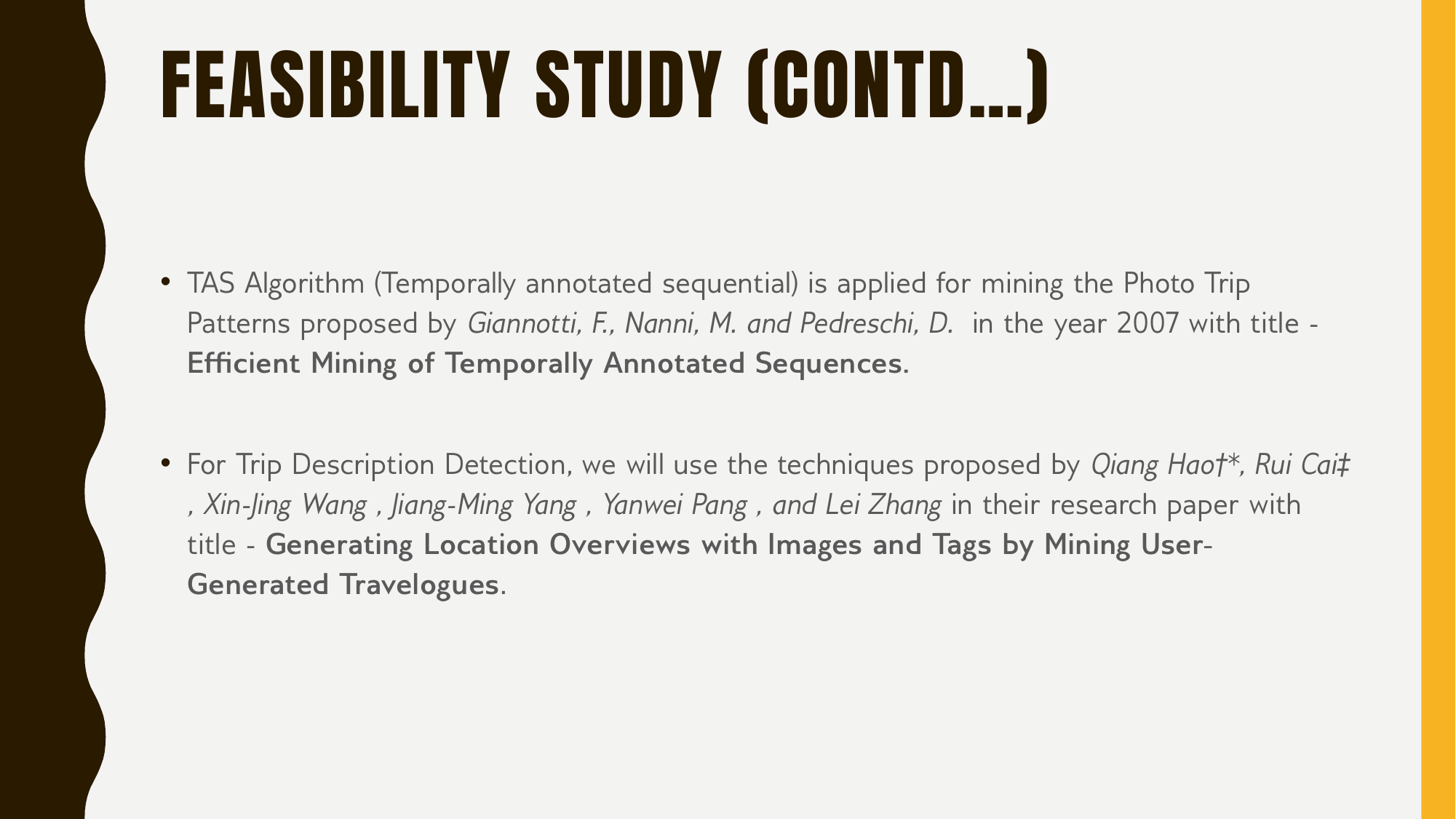

# Feasibility Study (contd…)
TAS Algorithm (Temporally annotated sequential) is applied for mining the Photo Trip Patterns proposed by Giannotti, F., Nanni, M. and Pedreschi, D.  in the year 2007 with title - Efficient Mining of Temporally Annotated Sequences.

For Trip Description Detection, we will use the techniques proposed by Qiang Hao†*, Rui Cai‡ , Xin-Jing Wang , Jiang-Ming Yang , Yanwei Pang , and Lei Zhang in their research paper with title - Generating Location Overviews with Images and Tags by Mining User-Generated Travelogues.